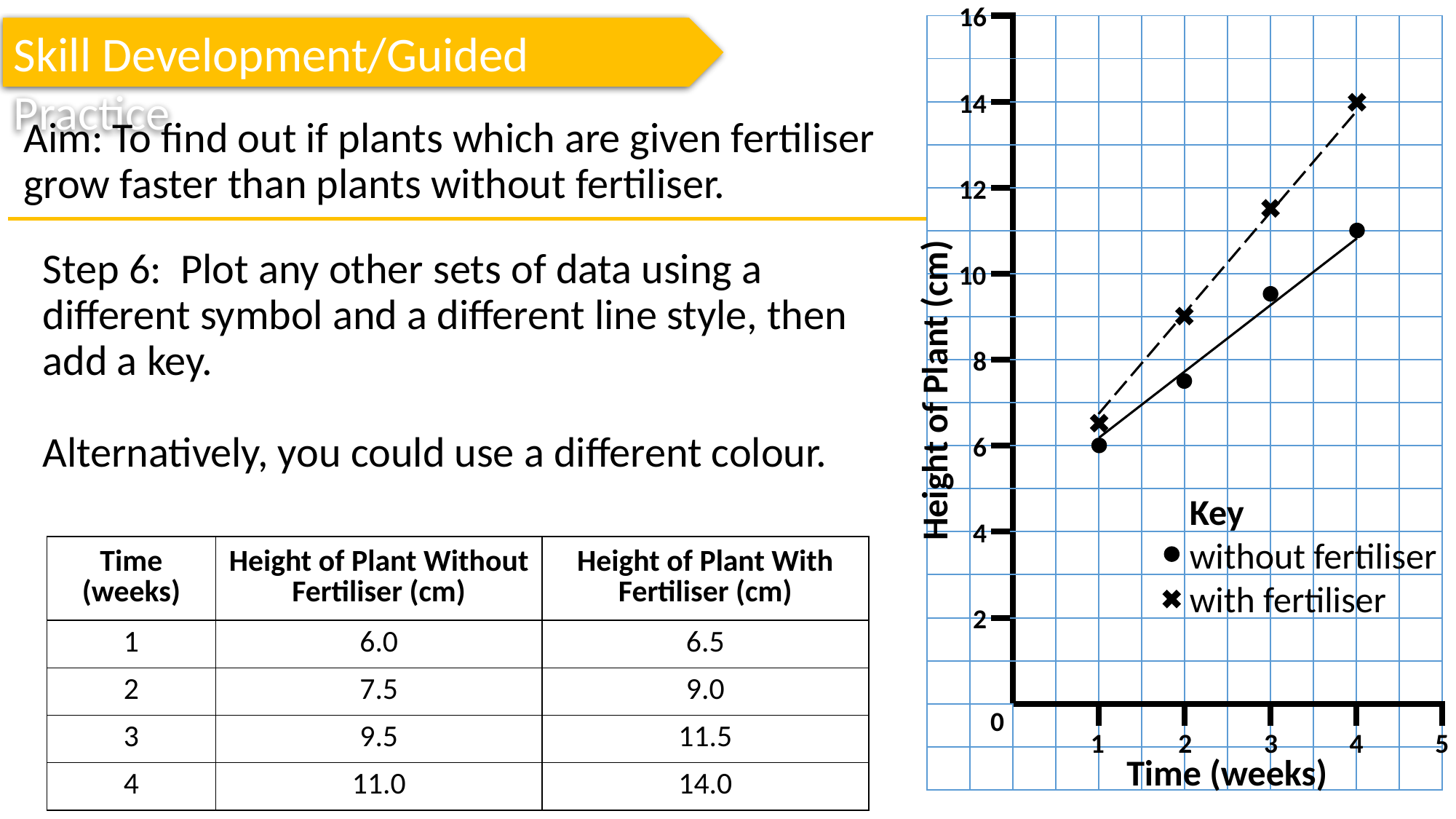

16
|  |  |  |  |  |  |  |  |  |  |  |  |  |
| --- | --- | --- | --- | --- | --- | --- | --- | --- | --- | --- | --- | --- |
|  |  |  |  |  |  |  |  |  |  |  |  |  |
|  |  |  |  |  |  |  |  |  |  |  |  |  |
|  |  |  |  |  |  |  |  |  |  |  |  |  |
|  |  |  |  |  |  |  |  |  |  |  |  |  |
|  |  |  |  |  |  |  |  |  |  |  |  |  |
|  |  |  |  |  |  |  |  |  |  |  |  |  |
|  |  |  |  |  |  |  |  |  |  |  |  |  |
|  |  |  |  |  |  |  |  |  |  |  |  |  |
|  |  |  |  |  |  |  |  |  |  |  |  |  |
|  |  |  |  |  |  |  |  |  |  |  |  |  |
|  |  |  |  |  |  |  |  |  |  |  |  |  |
|  |  |  |  |  |  |  |  |  |  |  |  |  |
|  |  |  |  |  |  |  |  |  |  |  |  |  |
|  |  |  |  |  |  |  |  |  |  |  |  |  |
|  |  |  |  |  |  |  |  |  |  |  |  |  |
|  |  |  |  |  |  |  |  |  |  |  |  |  |
|  |  |  |  |  |  |  |  |  |  |  |  |  |
|  |  |  |  |  |  |  |  |  |  |  |  |  |
Skill Development/Guided Practice
14

Aim: To find out if plants which are given fertiliser grow faster than plants without fertiliser.
12

Step 6:  Plot any other sets of data using a different symbol and a different line style, then add a key.

Alternatively, you could use a different colour.
10

8
Height of Plant (cm)

6

Key
without fertiliser
with fertiliser
4
| Time (weeks) | Height of Plant Without Fertiliser (cm) | Height of Plant With Fertiliser (cm) |
| --- | --- | --- |
| 1 | 6.0 | 6.5 |
| 2 | 7.5 | 9.0 |
| 3 | 9.5 | 11.5 |
| 4 | 11.0 | 14.0 |

2
0
1
2
3
4
5
Time (weeks)